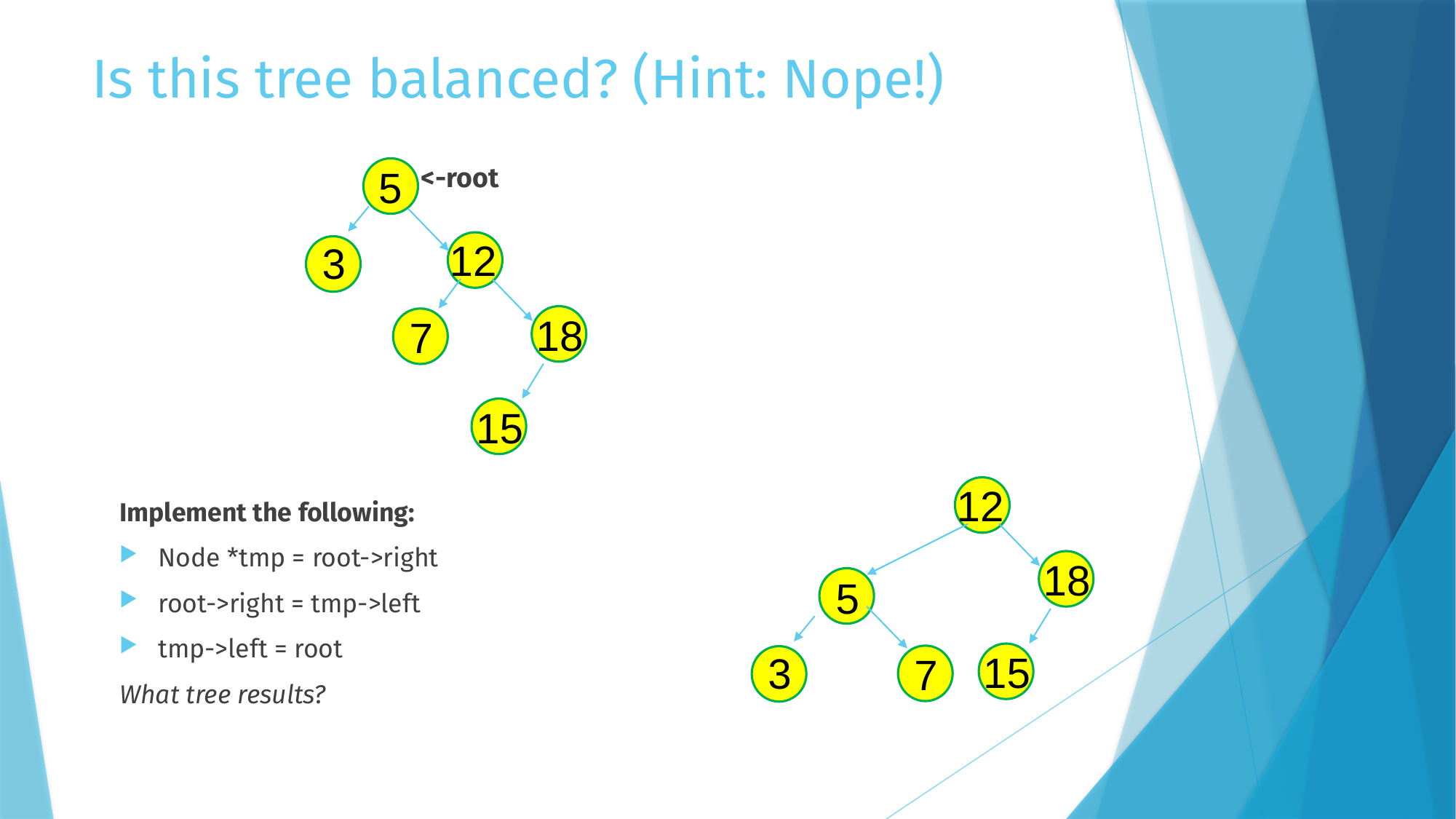

# Is this tree balanced? (Hint: Nope!)
<-root
5

12
3

18
7

15

12

Implement the following:
Node *tmp = root->right
root->right = tmp->left
tmp->left = root
What tree results?
18

5

15
3
7